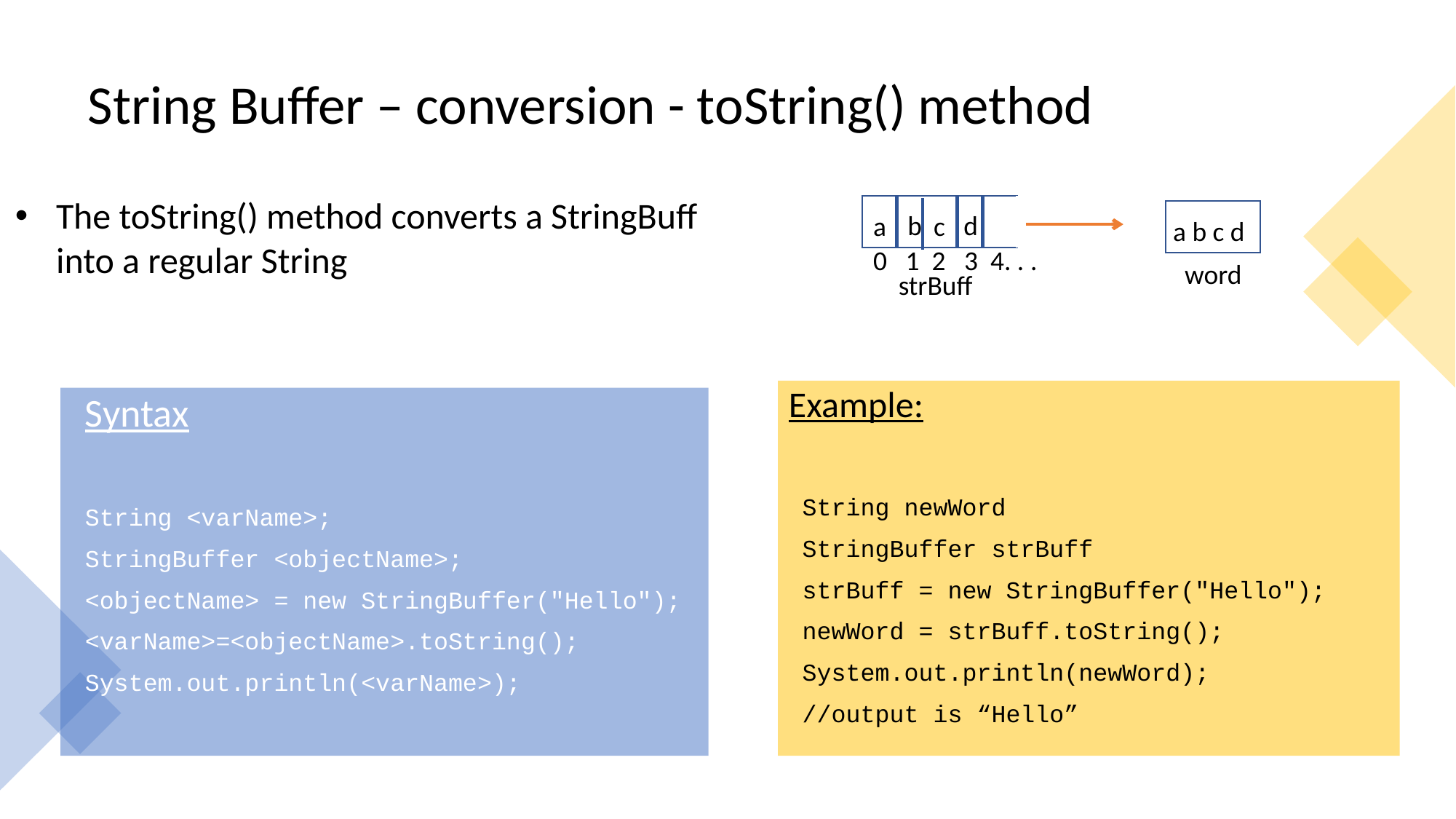

# String Buffer – conversion - toString() method

The toString() method converts a StringBuff into a regular String

b
d
a
c
a b c d
0   1  2   3  4. . .
word

strBuff
Example:

String newWord
StringBuffer strBuff
strBuff = new StringBuffer("Hello");
newWord = strBuff.toString();
System.out.println(newWord);
//output is “Hello”

Syntax

String <varName>;
StringBuffer <objectName>;
<objectName> = new StringBuffer("Hello");
<varName>=<objectName>.toString();
System.out.println(<varName>);